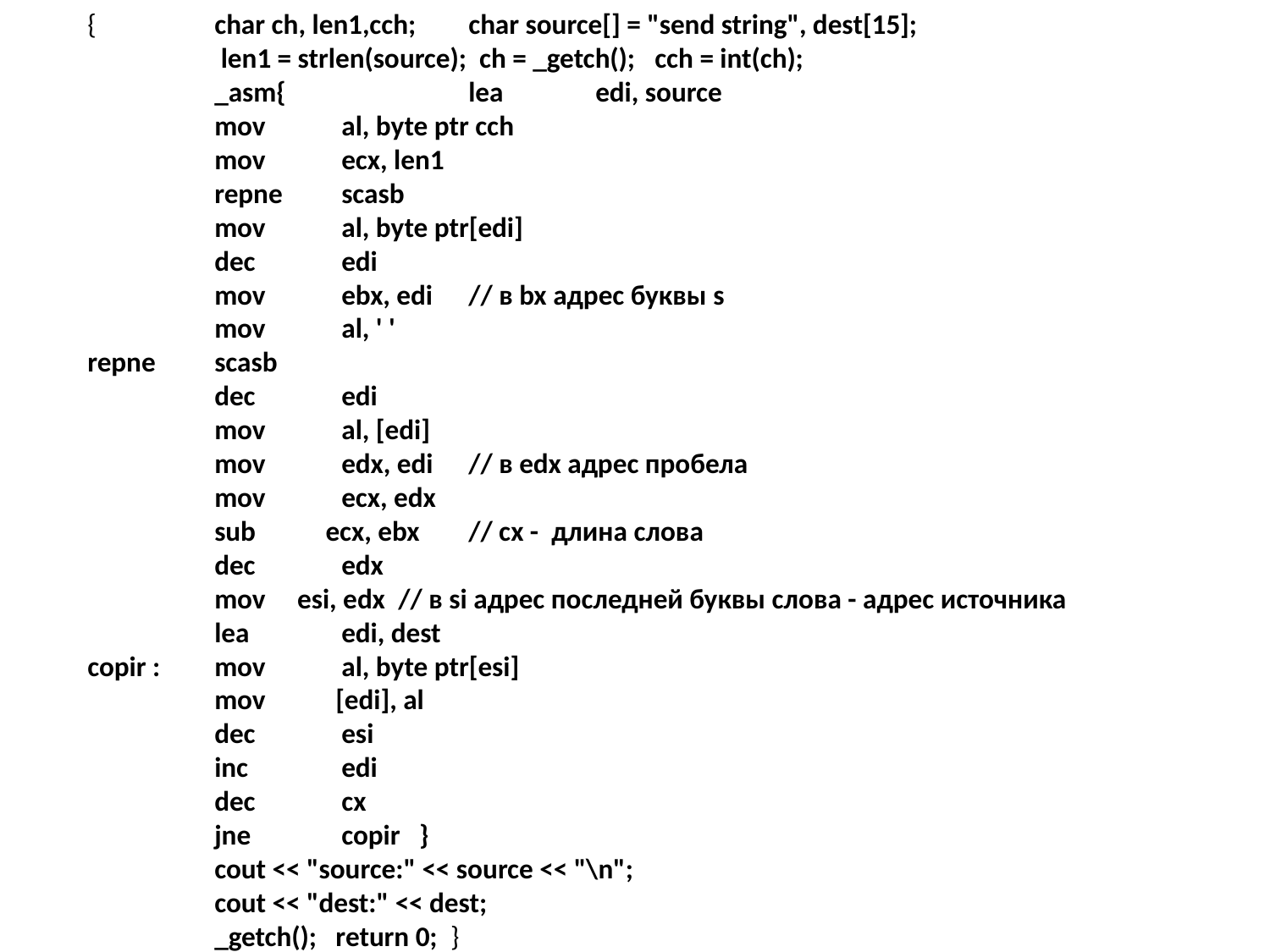

{	char ch, len1,cch;  	char source[] = "send string", dest[15];
	 len1 = strlen(source);  ch = _getch();   cch = int(ch);
	_asm{		lea	edi, source
	mov	al, byte ptr cch
	mov	ecx, len1
	repne	scasb
	mov	al, byte ptr[edi]
	dec	edi
	mov 	ebx, edi	// в bx адрес буквы s
	mov	al, ' '
repne	scasb
	dec	edi
	mov	al, [edi]
	mov 	edx, edi	// в edx адрес пробела
	mov 	ecx, edx
	sub           ecx, ebx	// cx -  длина слова
	dec	edx
	mov     esi, edx  // в si адрес последней буквы слова - адрес источника
	lea	edi, dest
copir :	mov	al, byte ptr[esi]
	mov           [edi], al
	dec	esi
	inc	edi
	dec	cx
	jne	copir   }
	cout << "source:" << source << "\n";
	cout << "dest:" << dest;
	_getch();   return 0;  }